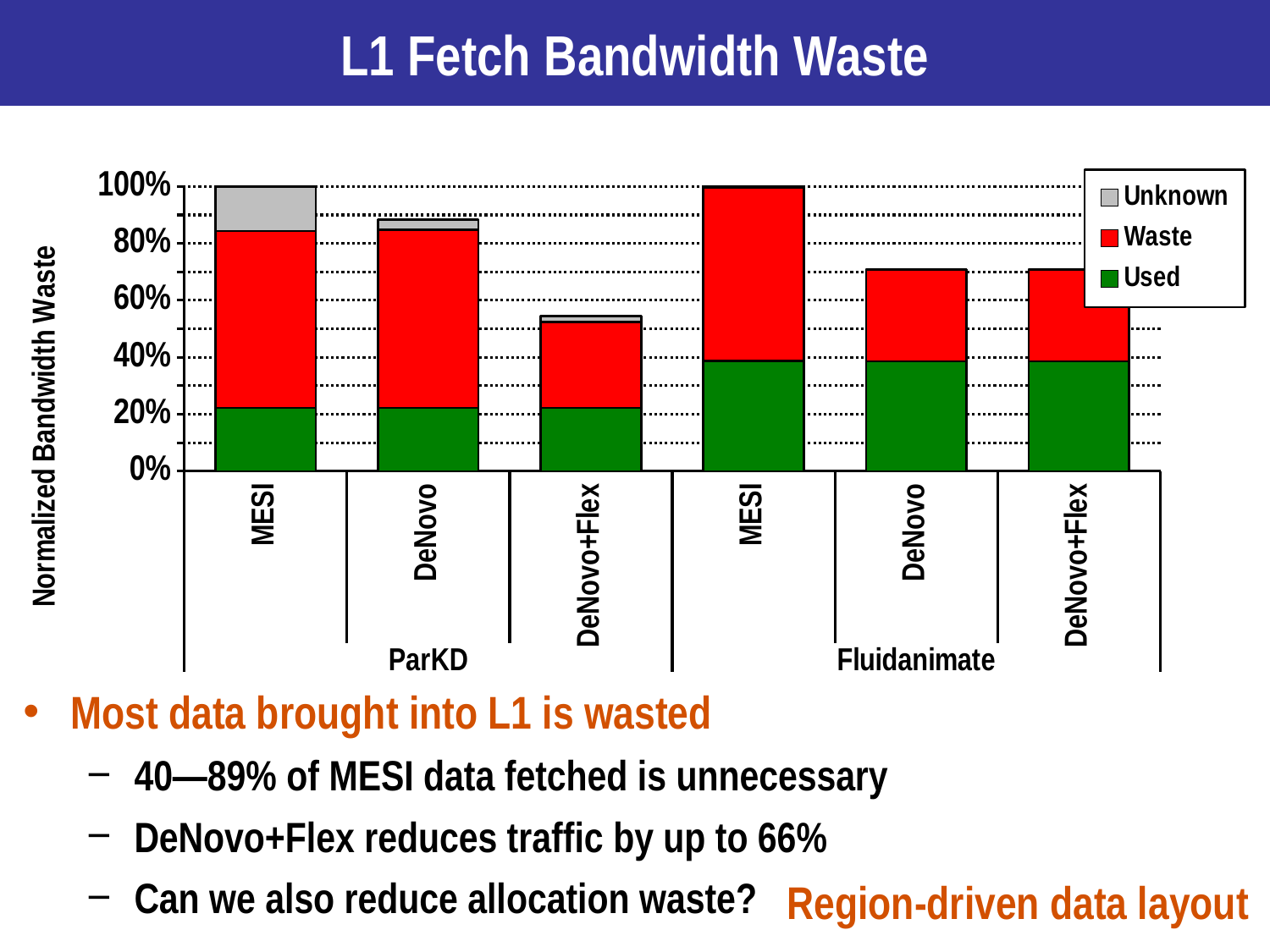

# L1 Fetch Bandwidth Waste

### Chart

| Category | Used | Waste | Unknown |
|---|---|---|---|
| MESI | 0.222441666878858 | 0.62073498278905 | 0.156823350332093 |
| DeNovo | 0.222295977417818 | 0.625606888930906 | 0.0360617759432433 |
| DeNovo+Flex | 0.222301801384497 | 0.301959850566947 | 0.0206232980698923 |
| MESI | 0.386377859876691 | 0.60795421887942 | 0.0056679212438892 |
| DeNovo | 0.386136853265784 | 0.322586675137714 | 0.000131504804993128 |
| DeNovo+Flex | 0.386154879046371 | 0.322606176338065 | 0.000132146291846753 |
Most data brought into L1 is wasted
40—89% of MESI data fetched is unnecessary
DeNovo+Flex reduces traffic by up to 66%
Can we also reduce allocation waste?

Region-driven data layout